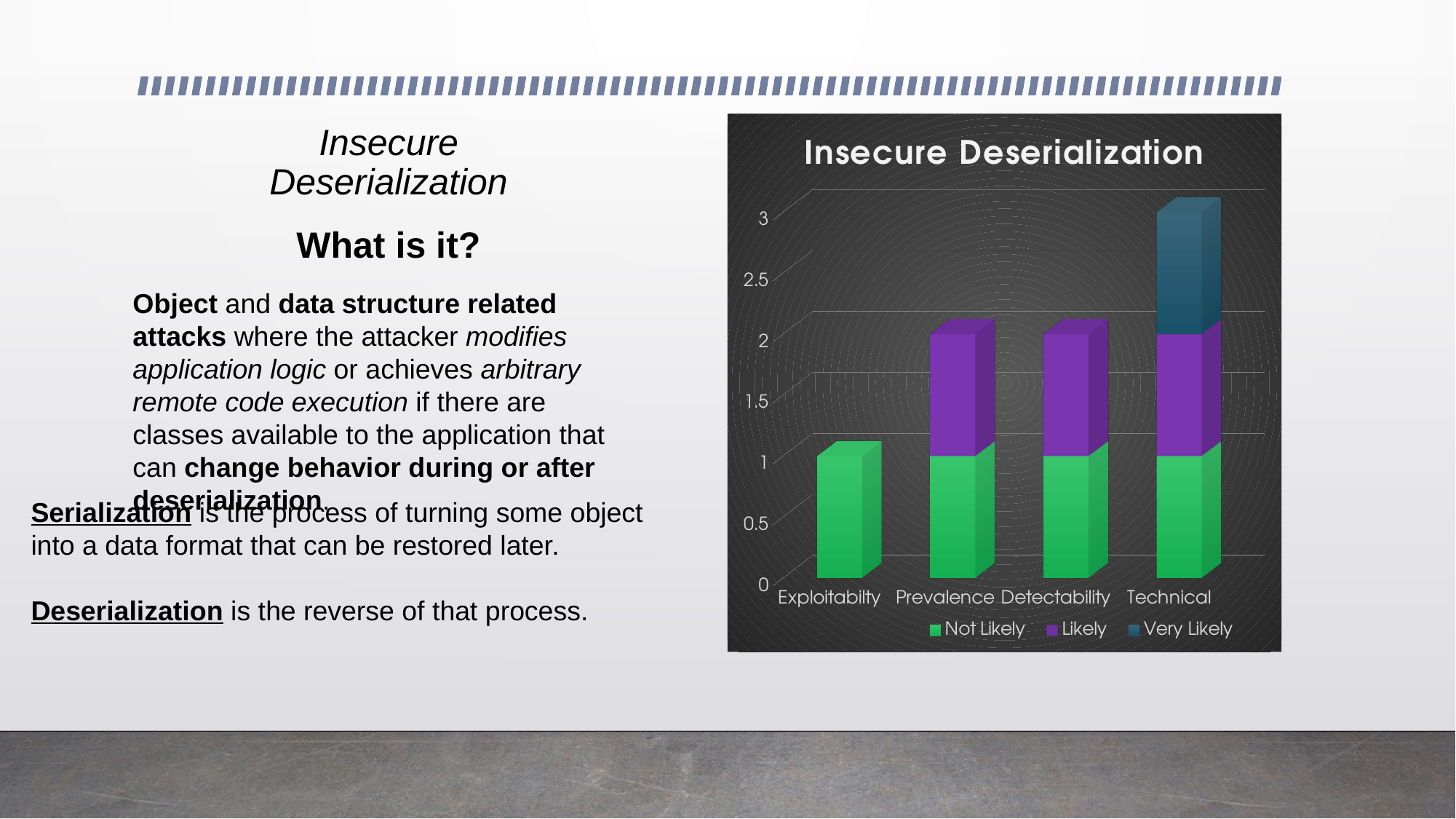

[unsupported chart]

# Insecure Deserialization
What is it?

Object and data structure related attacks where the attacker modifies application logic or achieves arbitrary remote code execution if there are classes available to the application that can change behavior during or after deserialization.
Serialization is the process of turning some object into a data format that can be restored later.

Deserialization is the reverse of that process.